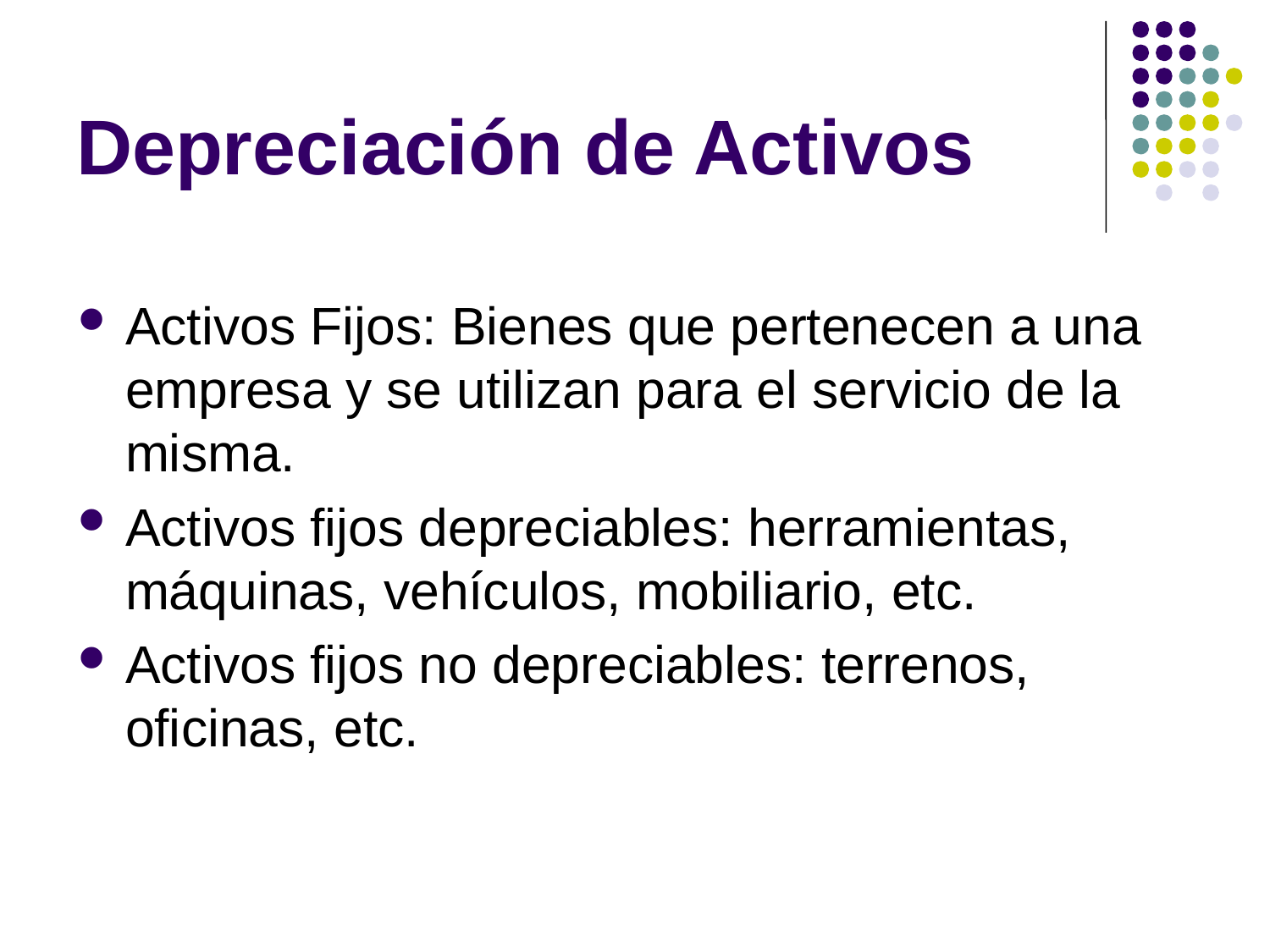

# Depreciación de Activos
Activos Fijos: Bienes que pertenecen a una empresa y se utilizan para el servicio de la misma.
Activos fijos depreciables: herramientas, máquinas, vehículos, mobiliario, etc.
Activos fijos no depreciables: terrenos, oficinas, etc.